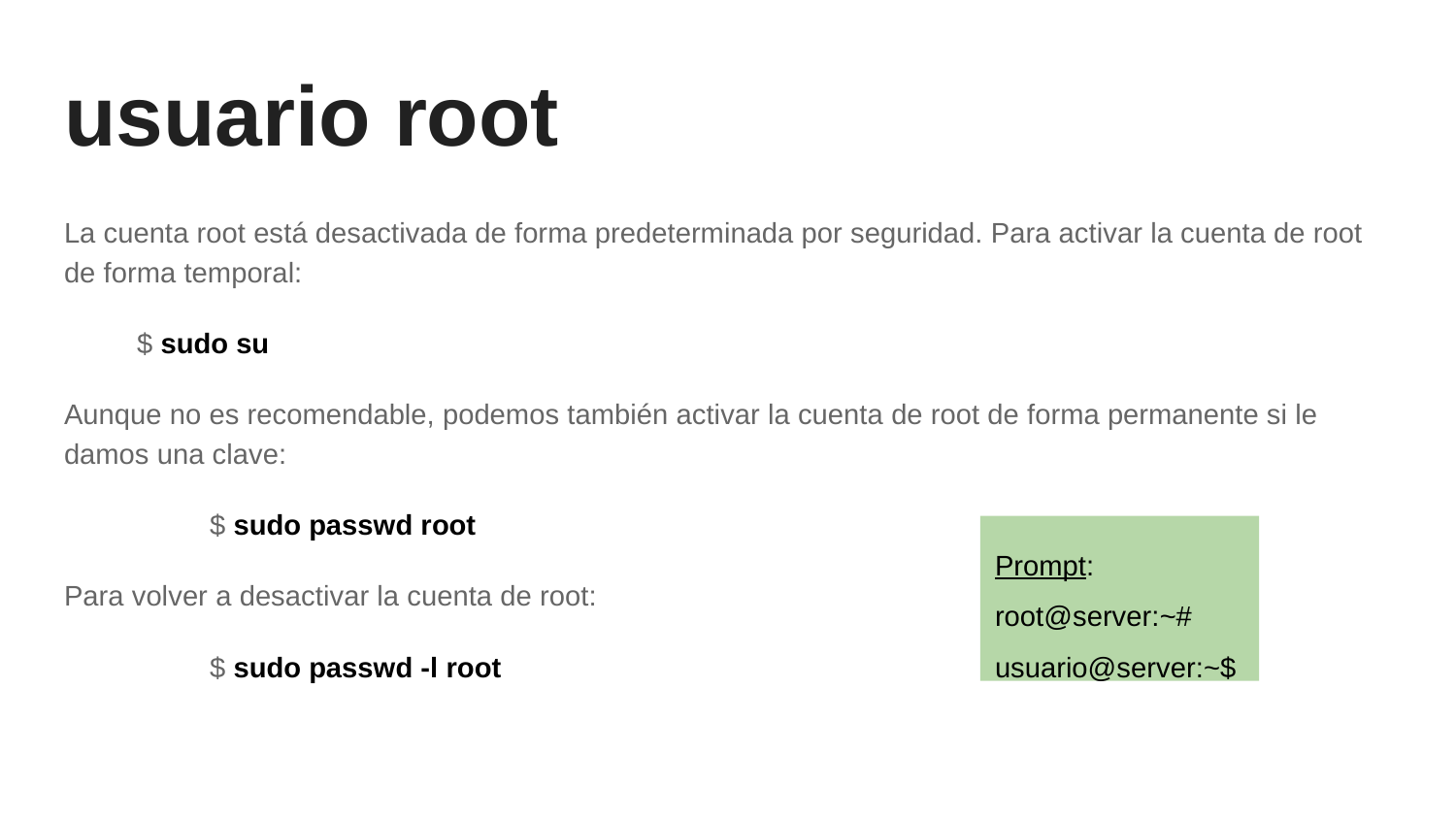

# usuario root
La cuenta root está desactivada de forma predeterminada por seguridad. Para activar la cuenta de root de forma temporal:
$ sudo su
Aunque no es recomendable, podemos también activar la cuenta de root de forma permanente si le damos una clave:
	$ sudo passwd root
Para volver a desactivar la cuenta de root:
	$ sudo passwd -l root

Prompt:
root@server:~#
usuario@server:~$